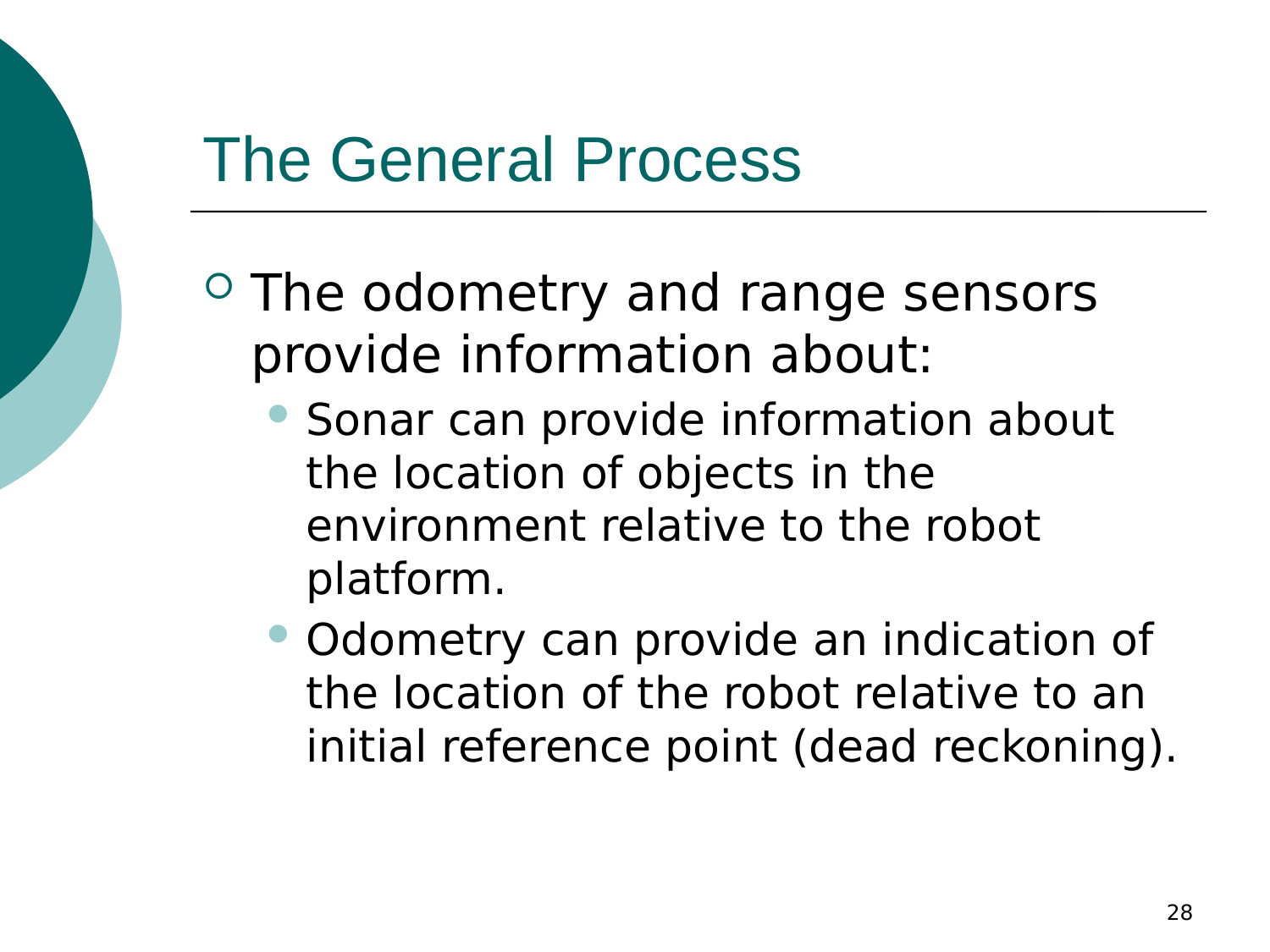

# The General Process
The odometry and range sensors provide information about:
Sonar can provide information about the location of objects in the environment relative to the robot platform.
Odometry can provide an indication of the location of the robot relative to an initial reference point (dead reckoning).

28